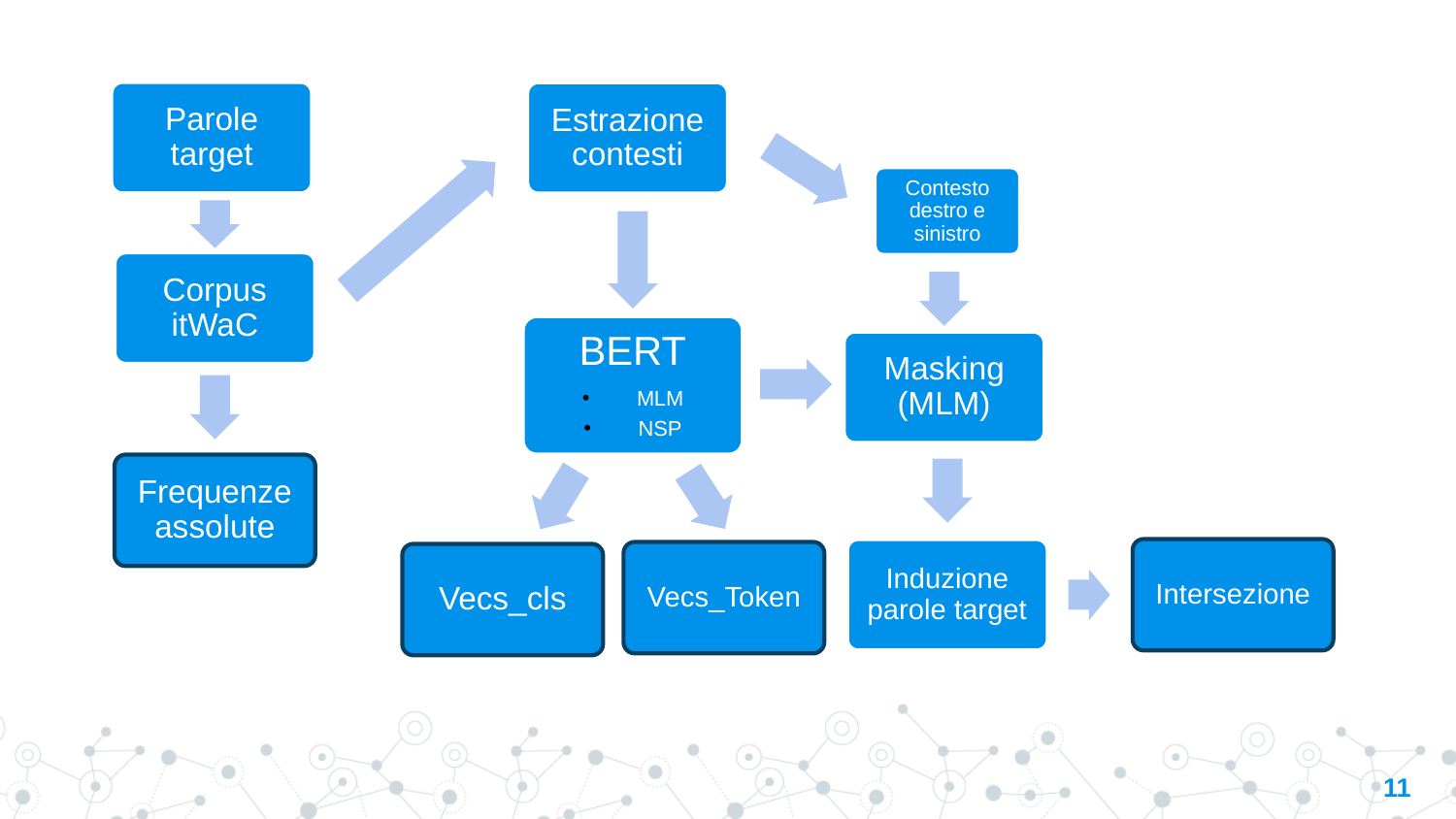

Parole target

Estrazione contesti

Contesto destro e sinistro

Corpus itWaC

BERT
MLM
NSP

Masking (MLM)

Frequenze assolute

Intersezione

Induzione parole target

Vecs_Token

Vecs_cls

11